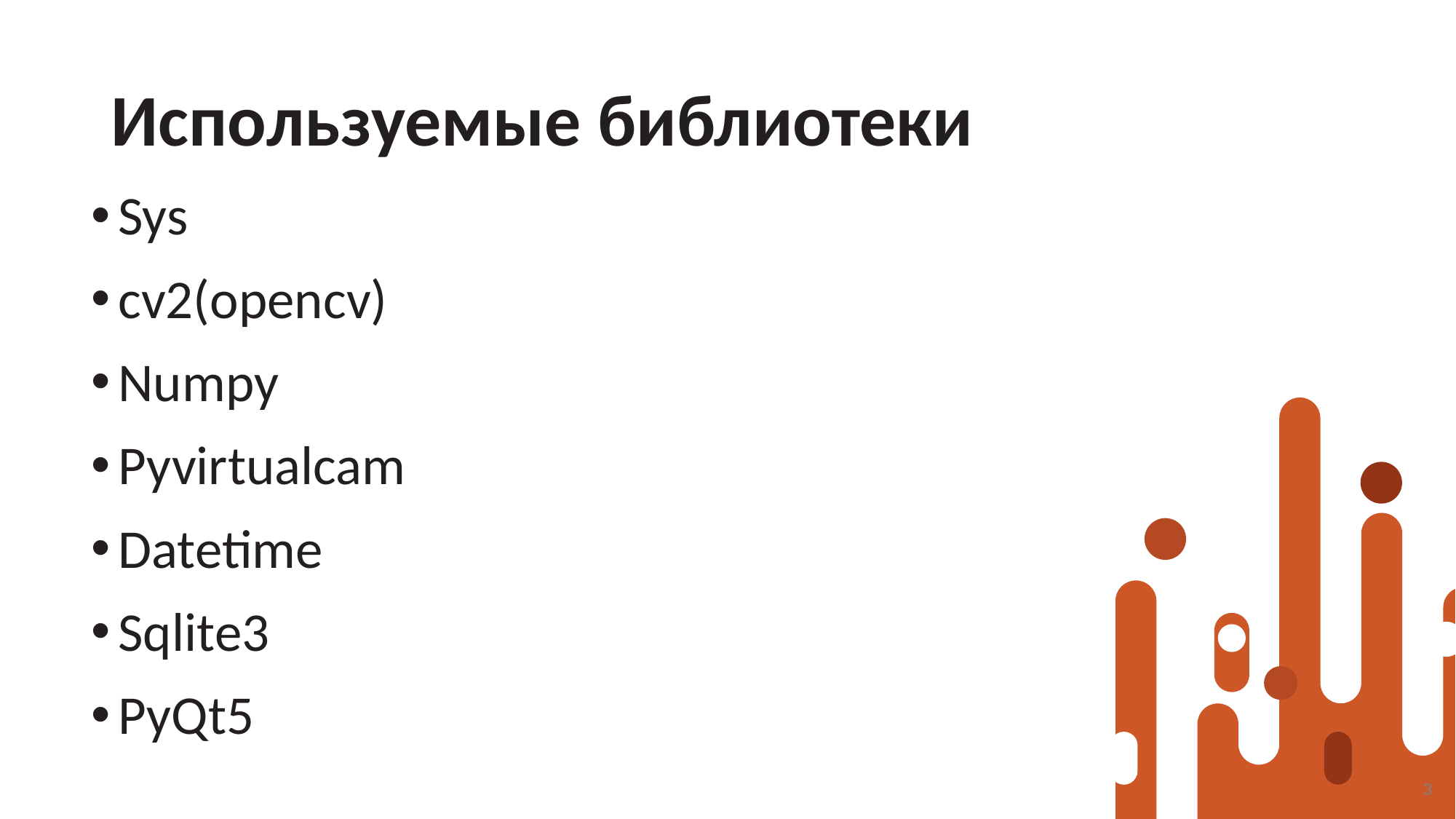

# Используемые библиотеки
Sys
cv2(opencv)
Numpy
Pyvirtualcam
Datetime
Sqlite3
PyQt5
3